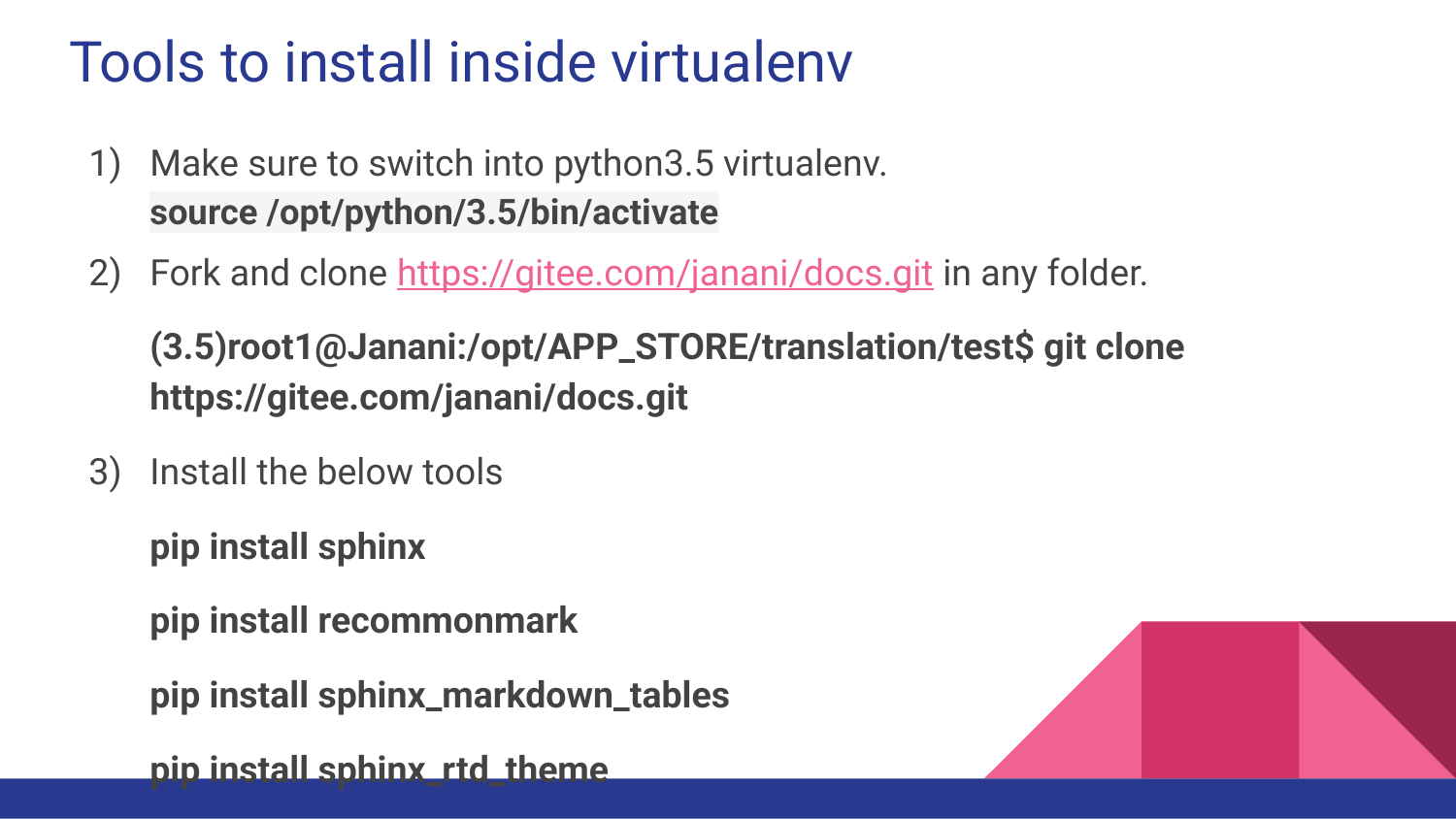

# Tools to install inside virtualenv
Make sure to switch into python3.5 virtualenv.
source /opt/python/3.5/bin/activate
Fork and clone https://gitee.com/janani/docs.git in any folder.
(3.5)root1@Janani:/opt/APP_STORE/translation/test$ git clone https://gitee.com/janani/docs.git
Install the below tools
pip install sphinx
pip install recommonmark
pip install sphinx_markdown_tables
pip install sphinx_rtd_theme